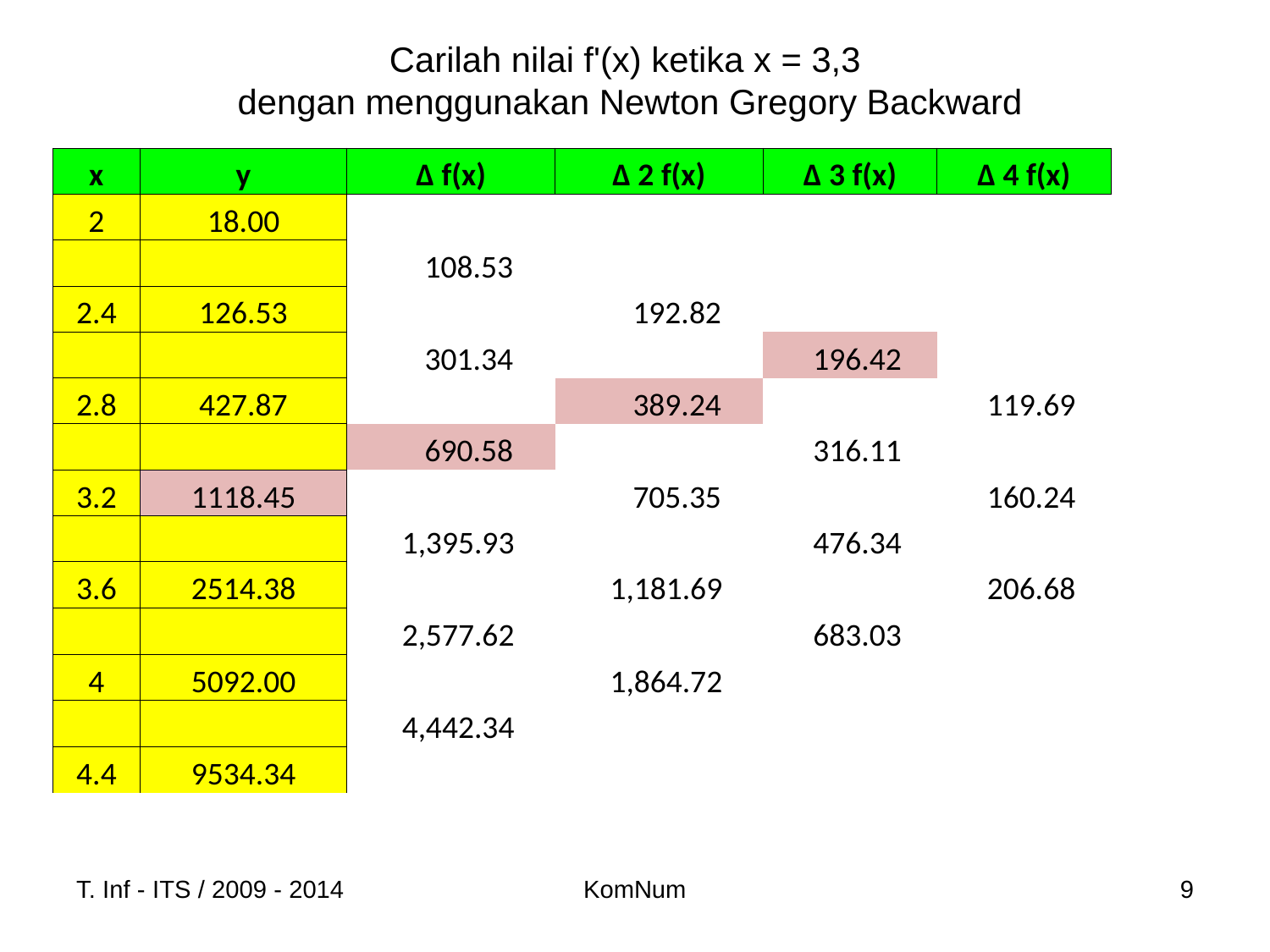

# Carilah nilai f'(x) ketika x = 3,3 dengan menggunakan Newton Gregory Backward
| x | y | Δ f(x) | Δ 2 f(x) | Δ 3 f(x) | Δ 4 f(x) |
| --- | --- | --- | --- | --- | --- |
| 2 | 18.00 |  |  |  |  |
|  |  | 108.53 |  |  |  |
| 2.4 | 126.53 |  | 192.82 |  |  |
|  |  | 301.34 |  | 196.42 |  |
| 2.8 | 427.87 |  | 389.24 |  | 119.69 |
|  |  | 690.58 |  | 316.11 |  |
| 3.2 | 1118.45 |  | 705.35 |  | 160.24 |
|  |  | 1,395.93 |  | 476.34 |  |
| 3.6 | 2514.38 |  | 1,181.69 |  | 206.68 |
|  |  | 2,577.62 |  | 683.03 |  |
| 4 | 5092.00 |  | 1,864.72 |  |  |
|  |  | 4,442.34 |  |  |  |
| 4.4 | 9534.34 |  |  |  |  |
T. Inf - ITS / 2009 - 2014
KomNum
9